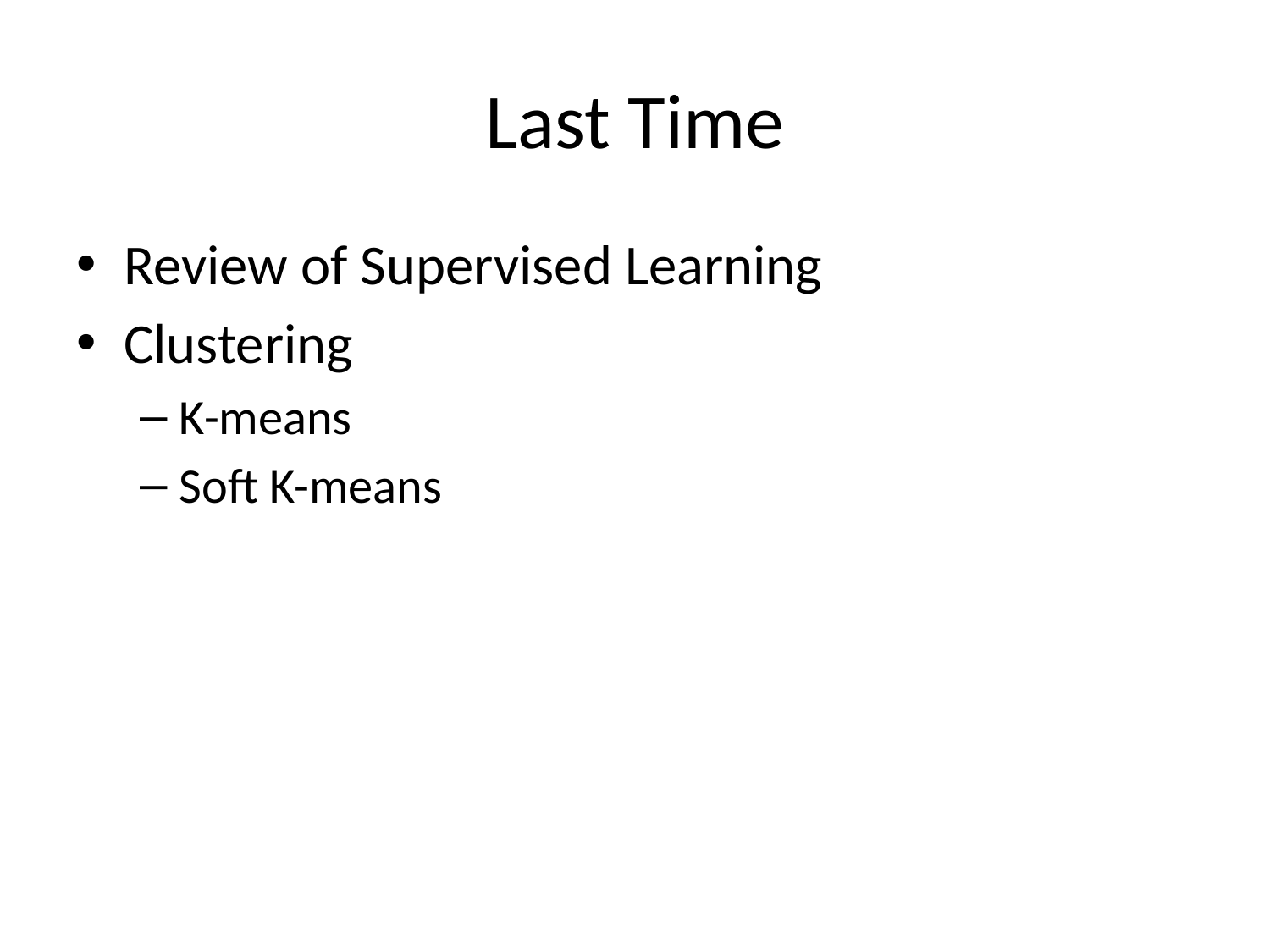

# Last Time
Review of Supervised Learning
Clustering
K-means
Soft K-means